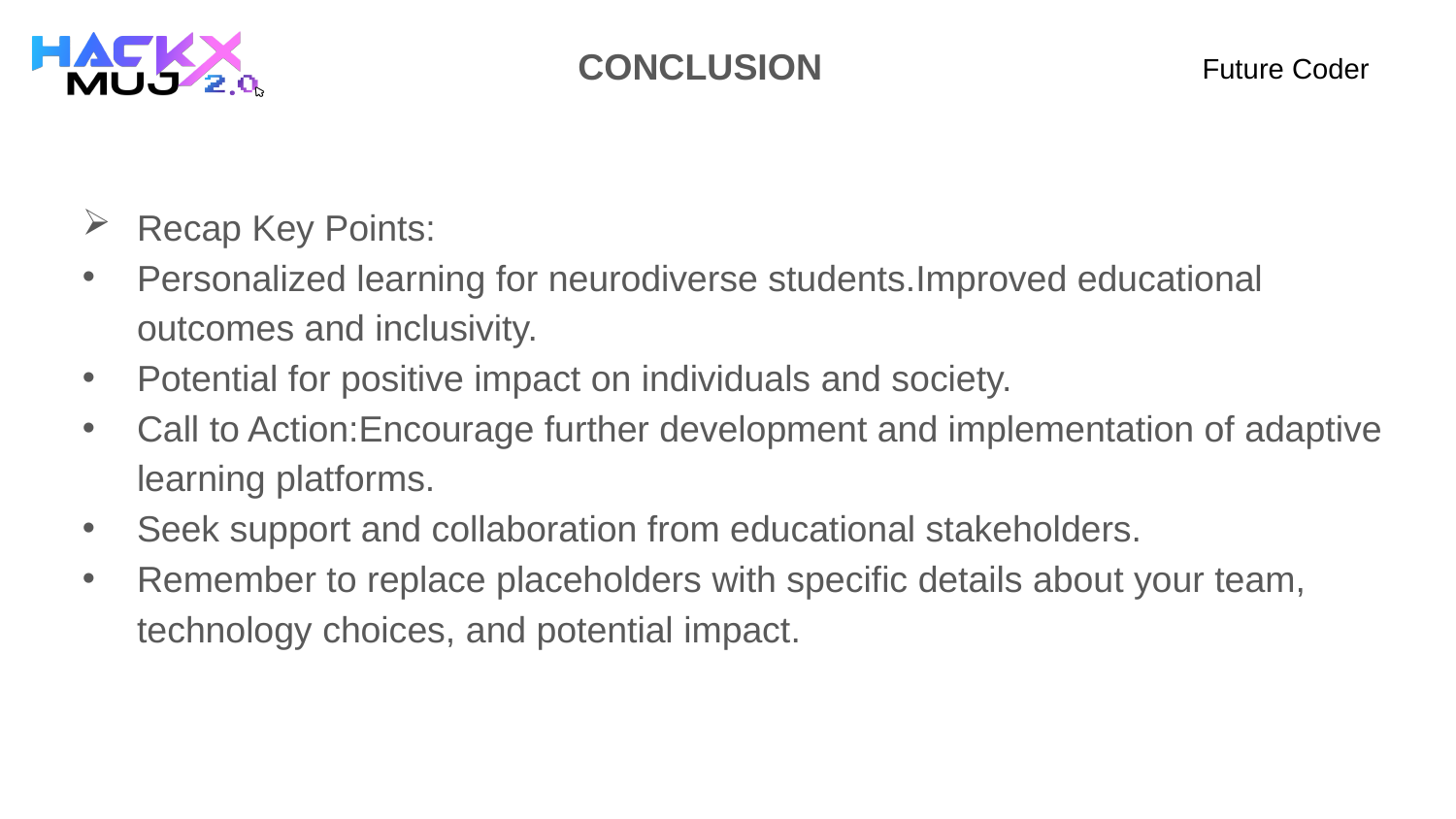

CONCLUSION

# Future Coder
Recap Key Points:
Personalized learning for neurodiverse students.Improved educational outcomes and inclusivity.
Potential for positive impact on individuals and society.
Call to Action:Encourage further development and implementation of adaptive learning platforms.
Seek support and collaboration from educational stakeholders.
Remember to replace placeholders with specific details about your team, technology choices, and potential impact.